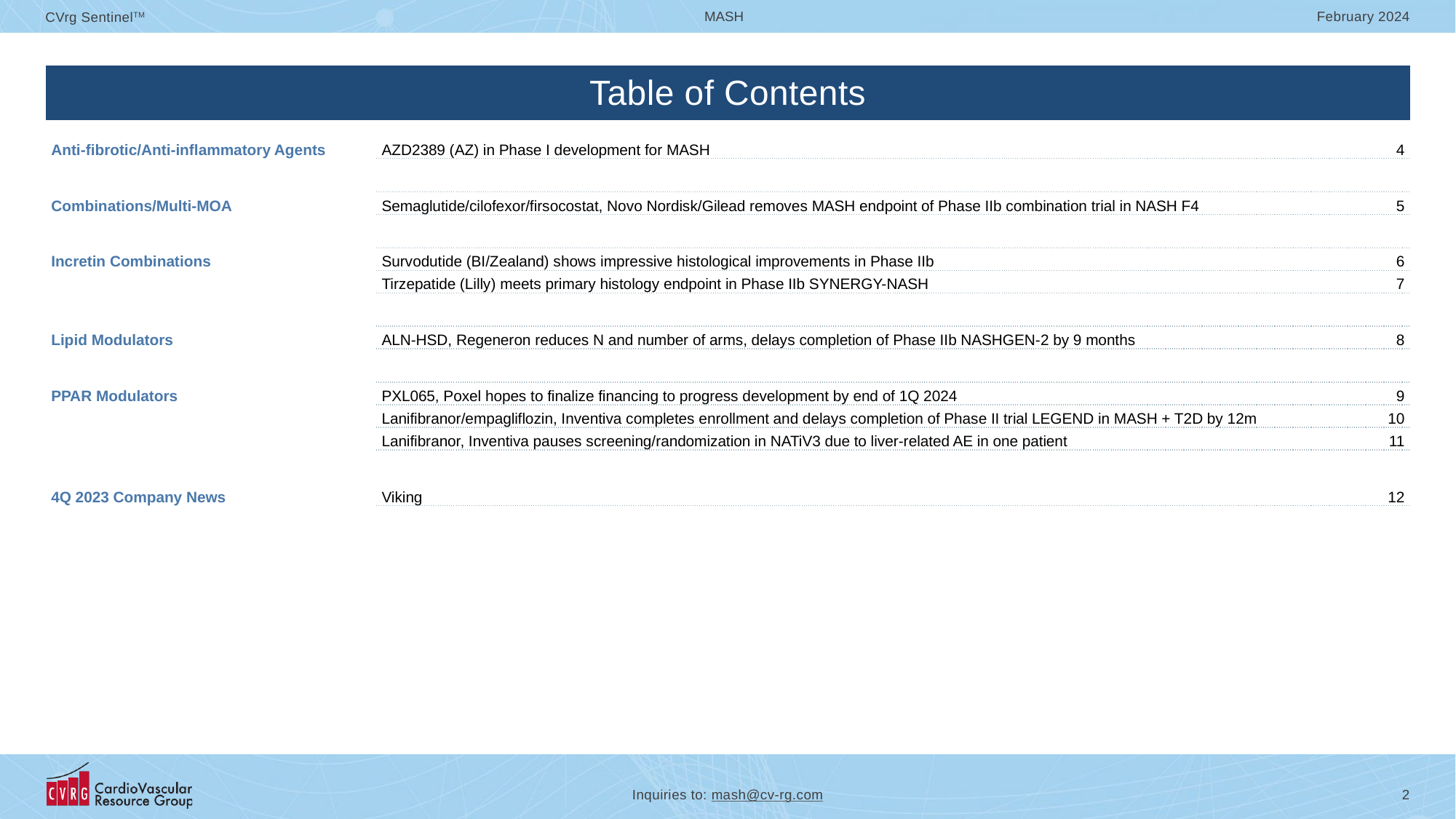

| Table of Contents |  |  |
| --- | --- | --- |
|  |  |  |
| Anti-fibrotic/Anti-inflammatory Agents | AZD2389 (AZ) in Phase I development for MASH | 4 |
|  |  |  |
| Combinations/Multi-MOA | Semaglutide/cilofexor/firsocostat, Novo Nordisk/Gilead removes MASH endpoint of Phase IIb combination trial in NASH F4 | 5 |
|  |  |  |
| Incretin Combinations | Survodutide (BI/Zealand) shows impressive histological improvements in Phase IIb | 6 |
|  | Tirzepatide (Lilly) meets primary histology endpoint in Phase IIb SYNERGY-NASH | 7 |
|  |  |  |
| Lipid Modulators | ALN-HSD, Regeneron reduces N and number of arms, delays completion of Phase IIb NASHGEN-2 by 9 months | 8 |
|  |  |  |
| PPAR Modulators | PXL065, Poxel hopes to finalize financing to progress development by end of 1Q 2024 | 9 |
|  | Lanifibranor/empagliflozin, Inventiva completes enrollment and delays completion of Phase II trial LEGEND in MASH + T2D by 12m | 10 |
|  | Lanifibranor, Inventiva pauses screening/randomization in NATiV3 due to liver-related AE in one patient | 11 |
|  |  |  |
| 4Q 2023 Company News | Viking | 12 |
|  |  |  |